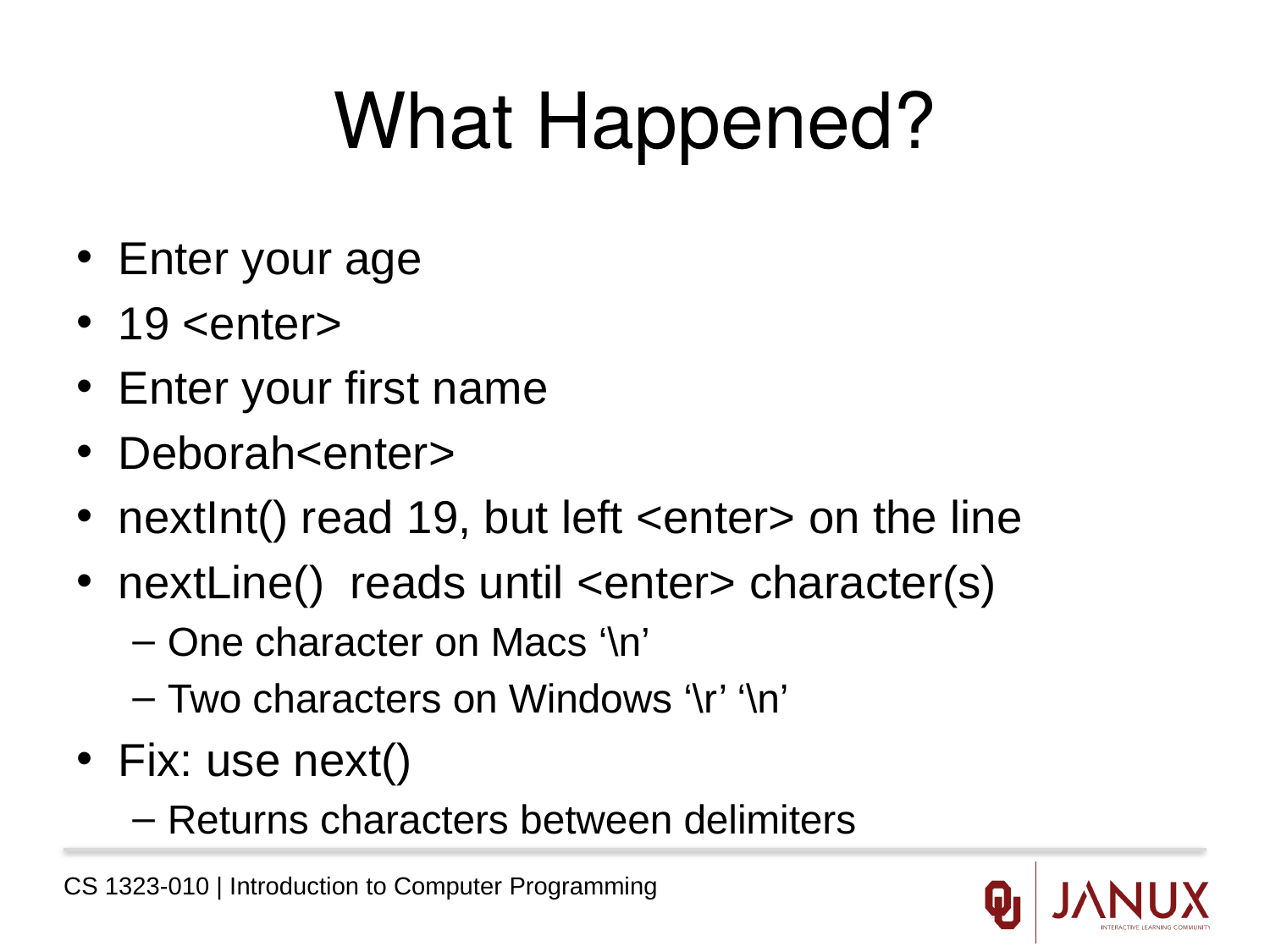

# What Happened?
Enter your age
19 <enter>
Enter your first name
Deborah<enter>
nextInt() read 19, but left <enter> on the line
nextLine()  reads until <enter> character(s)
One character on Macs ‘\n’
Two characters on Windows ‘\r’ ‘\n’
Fix: use next()
Returns characters between delimiters